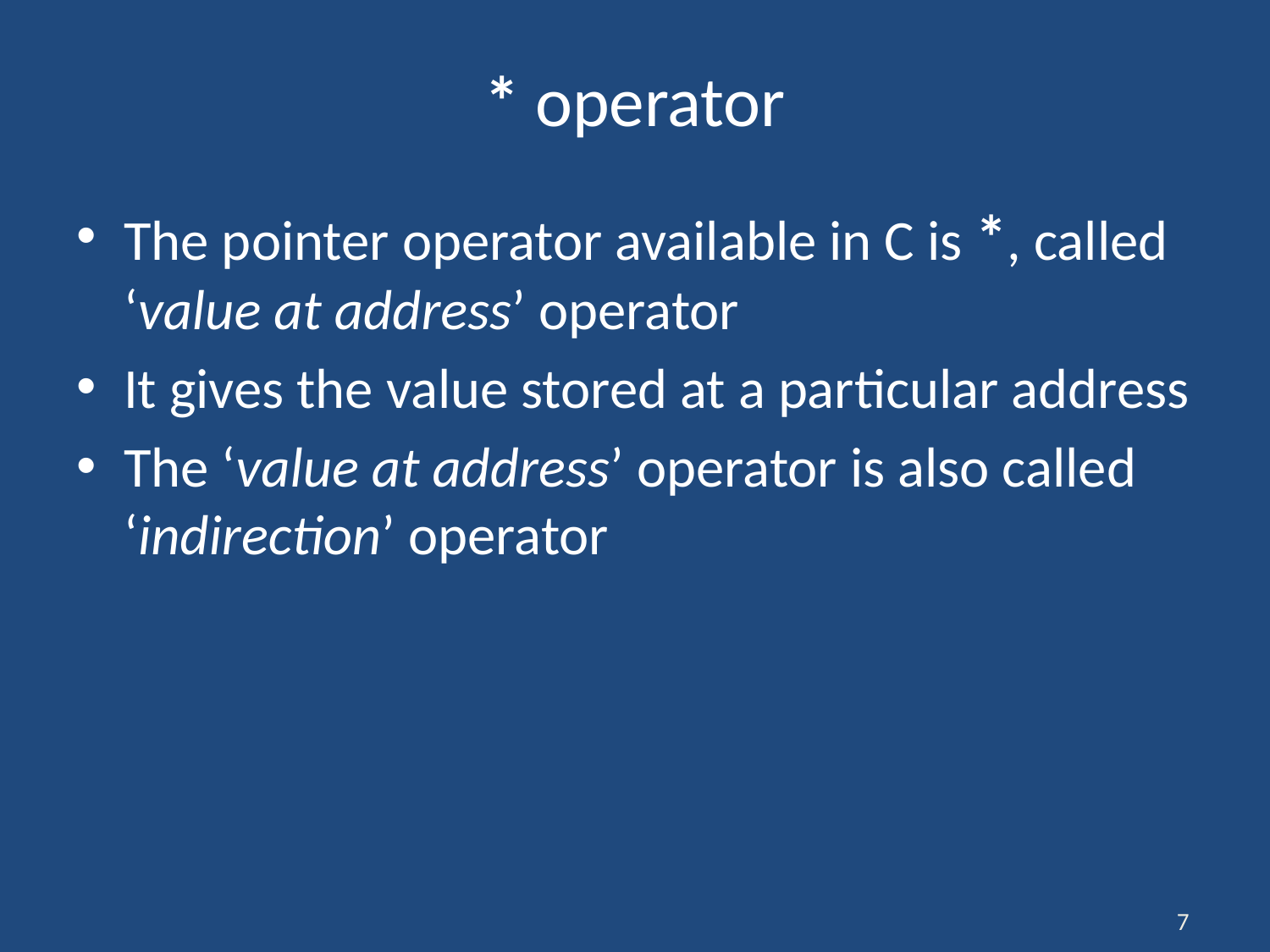

# * operator
The pointer operator available in C is *, called ‘value at address’ operator
It gives the value stored at a particular address
The ‘value at address’ operator is also called ‘indirection’ operator